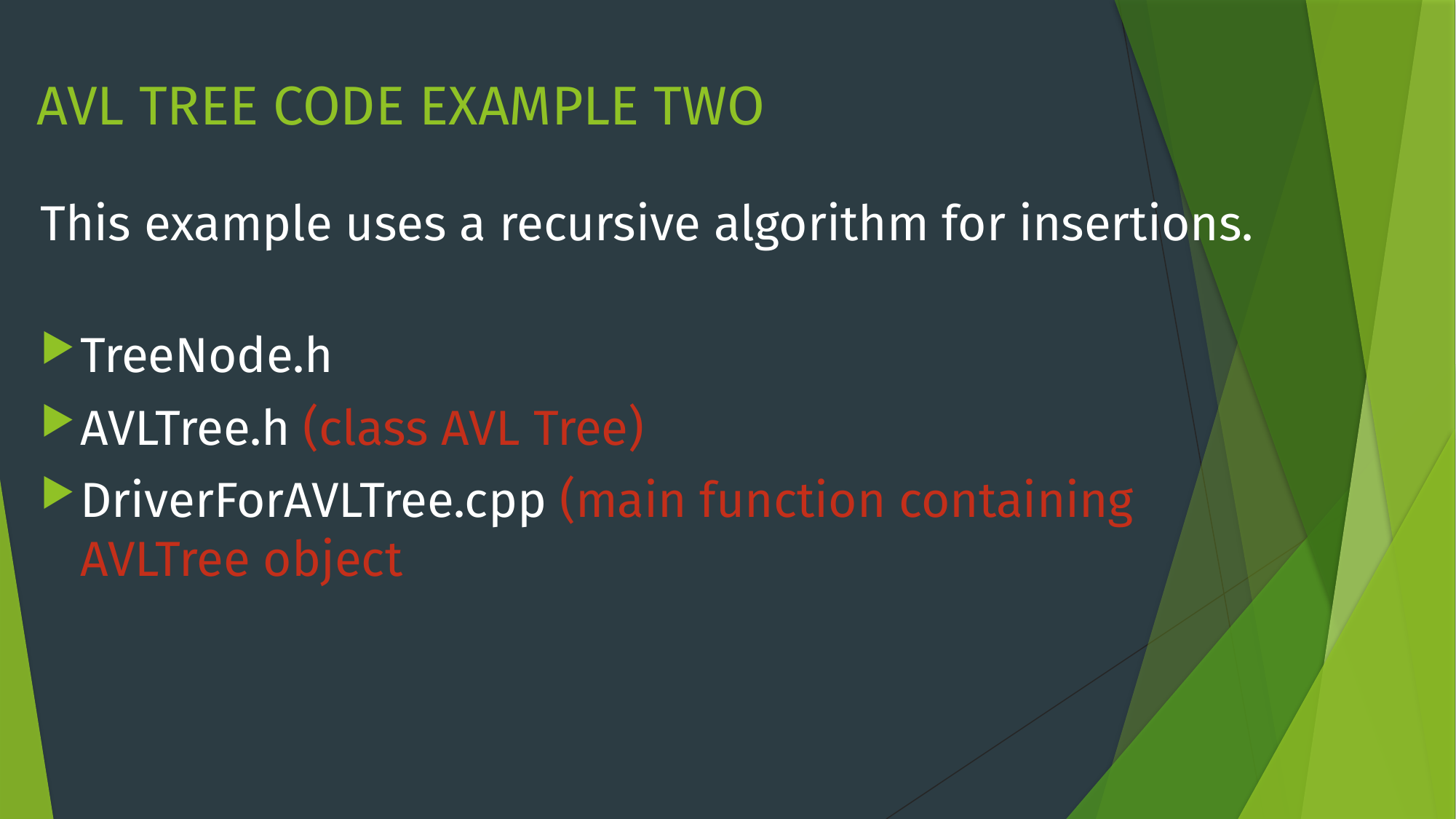

# AVL TREE CODE EXAMPLE TWO
This example uses a recursive algorithm for insertions.
TreeNode.h
AVLTree.h (class AVL Tree)
DriverForAVLTree.cpp (main function containing AVLTree object